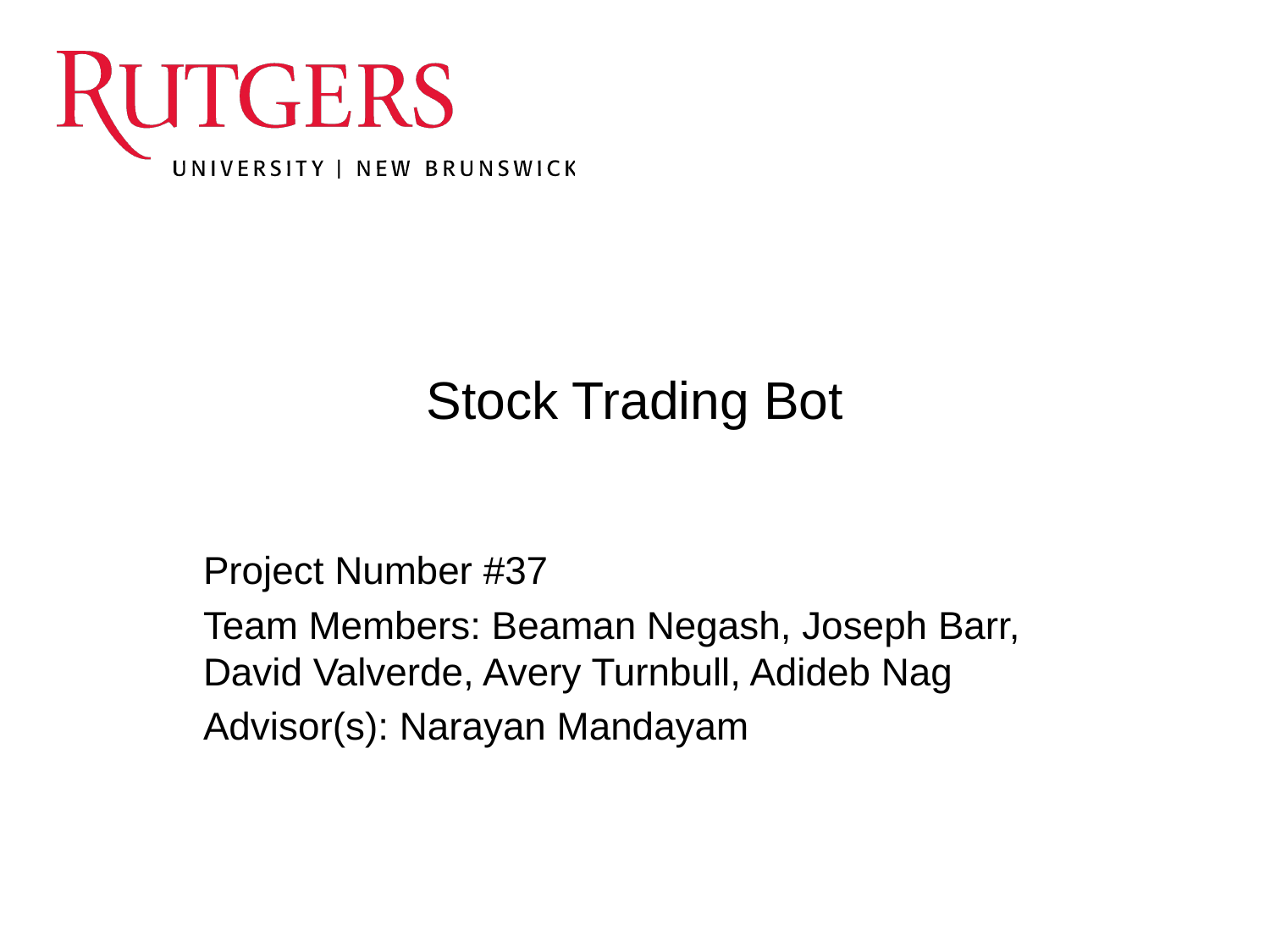

# Stock Trading Bot
Project Number #37
Team Members: Beaman Negash, Joseph Barr, David Valverde, Avery Turnbull, Adideb Nag
Advisor(s): Narayan Mandayam